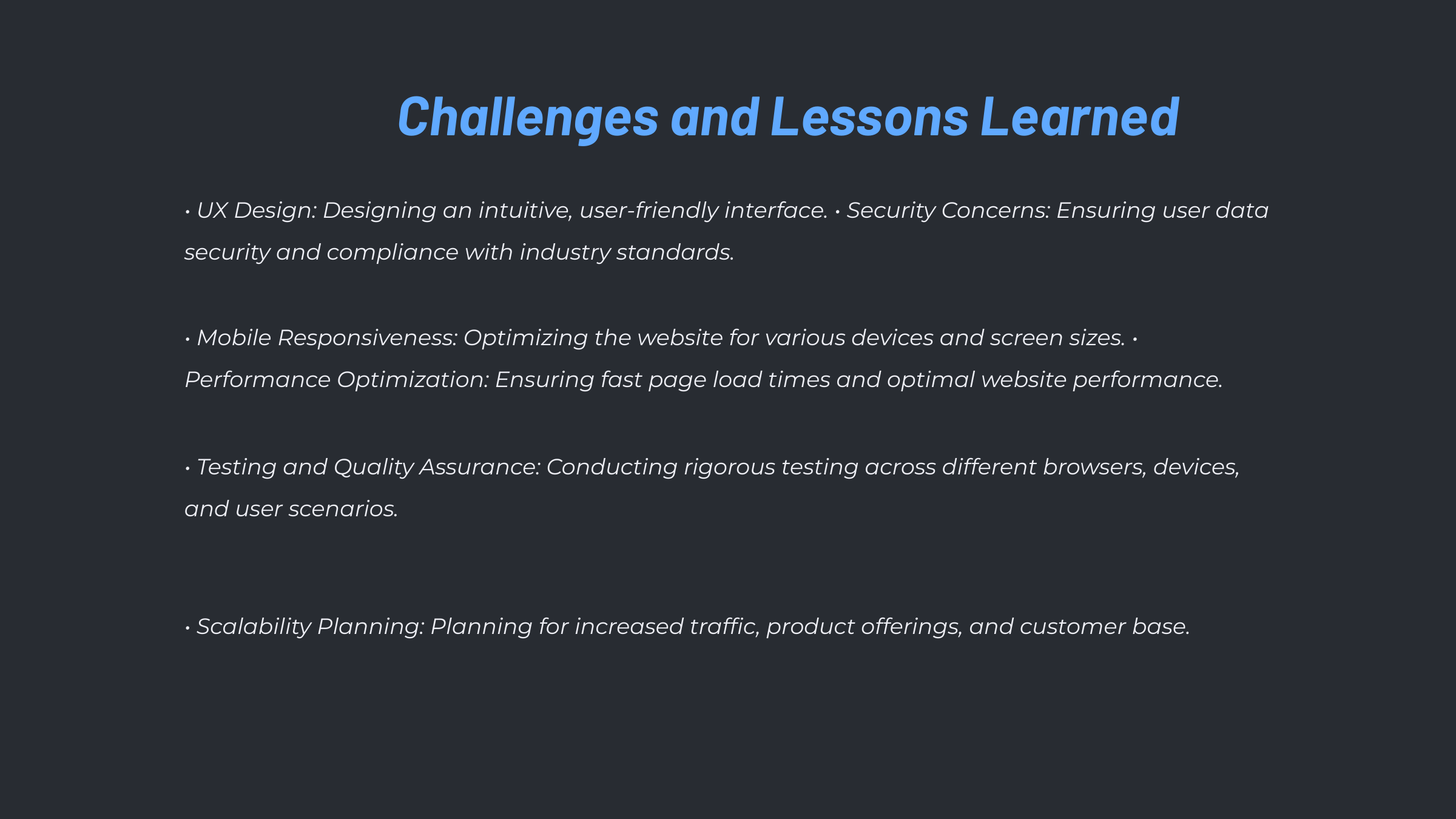

Challenges and Lessons Learned
• UX Design: Designing an intuitive, user-friendly interface. • Security Concerns: Ensuring user data security and compliance with industry standards.
• Mobile Responsiveness: Optimizing the website for various devices and screen sizes. • Performance Optimization: Ensuring fast page load times and optimal website performance.
• Testing and Quality Assurance: Conducting rigorous testing across different browsers, devices, and user scenarios.
• Scalability Planning: Planning for increased traffic, product offerings, and customer base.